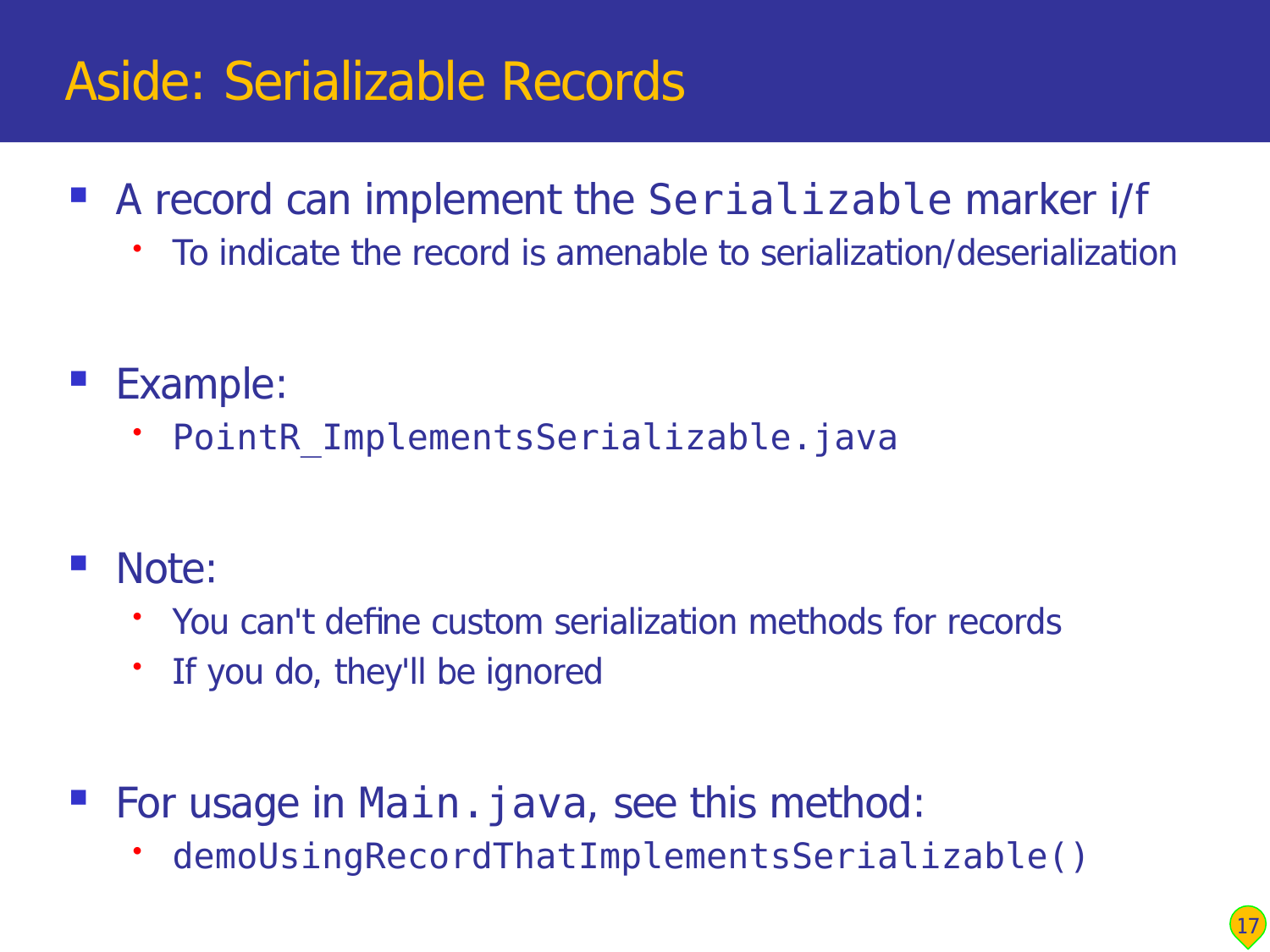

# Aside: Serializable Records
A record can implement the Serializable marker i/f
To indicate the record is amenable to serialization/deserialization

Example:
PointR_ImplementsSerializable.java

Note:
You can't define custom serialization methods for records
If you do, they'll be ignored

For usage in Main.java, see this method:
demoUsingRecordThatImplementsSerializable()

17